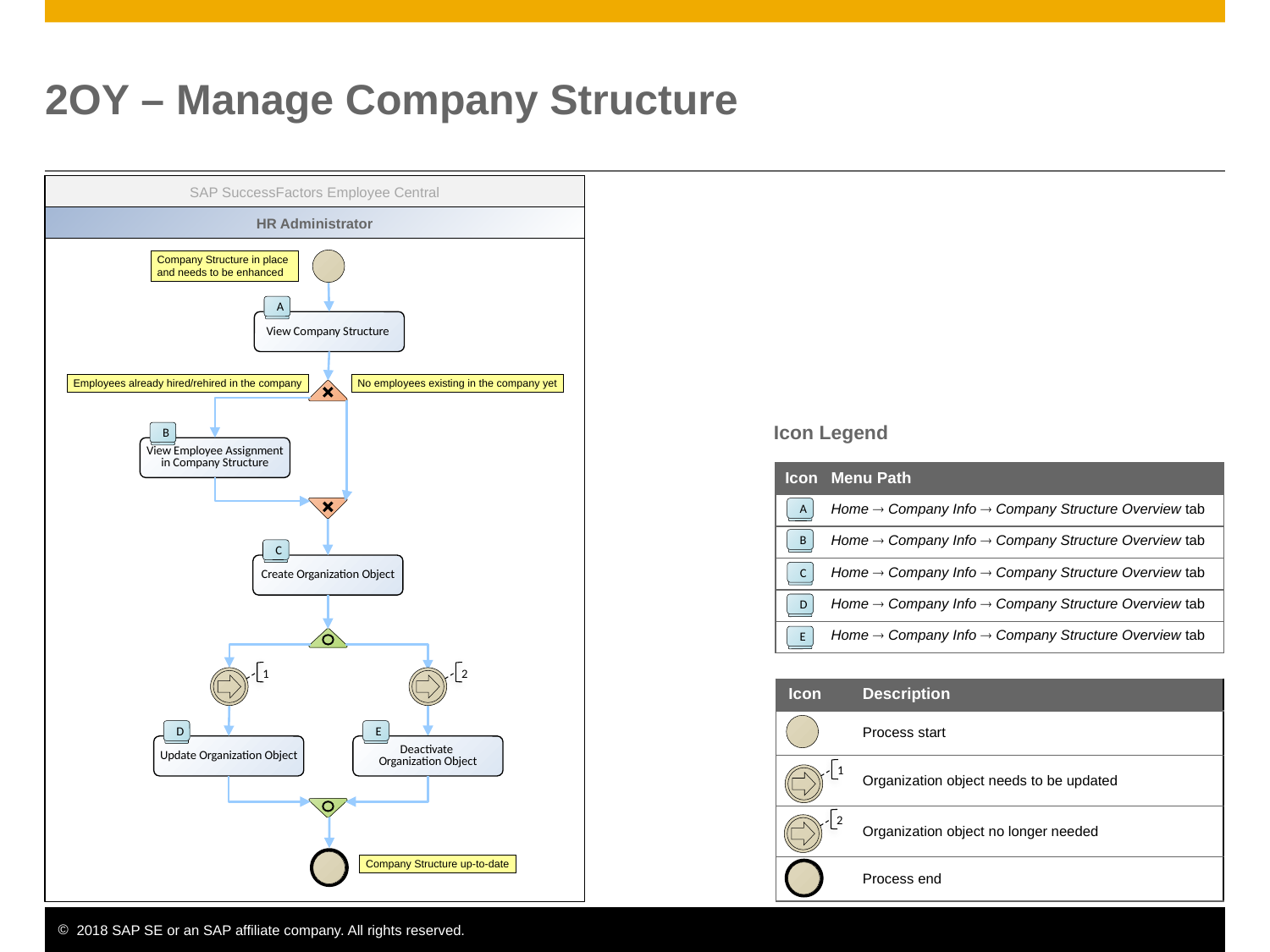

# 2OY – Manage Company Structure
SAP SuccessFactors Employee Central
HR Administrator

Company Structure in place
and needs to be enhanced
A

View Company Structure

Employees already hired/rehired in the company
No employees existing in the company yet

Icon Legend
B

View Employee Assignment in Company Structure

| Icon | Menu Path |
| --- | --- |
|  | Home → Company Info → Company Structure Overview tab |
|  | Home → Company Info → Company Structure Overview tab |
|  | Home → Company Info → Company Structure Overview tab |
|  | Home → Company Info → Company Structure Overview tab |
|  | Home → Company Info → Company Structure Overview tab |

A

B

C

Create Organization Object

C

D

E

1

2

| Icon | Description |
| --- | --- |
|  | Process start |
|  | Organization object needs to be updated |
|  | Organization object no longer needed |
|  | Process end |

D

Update Organization Object

E

Deactivate
Organization Object

1

2

Company Structure up-to-date